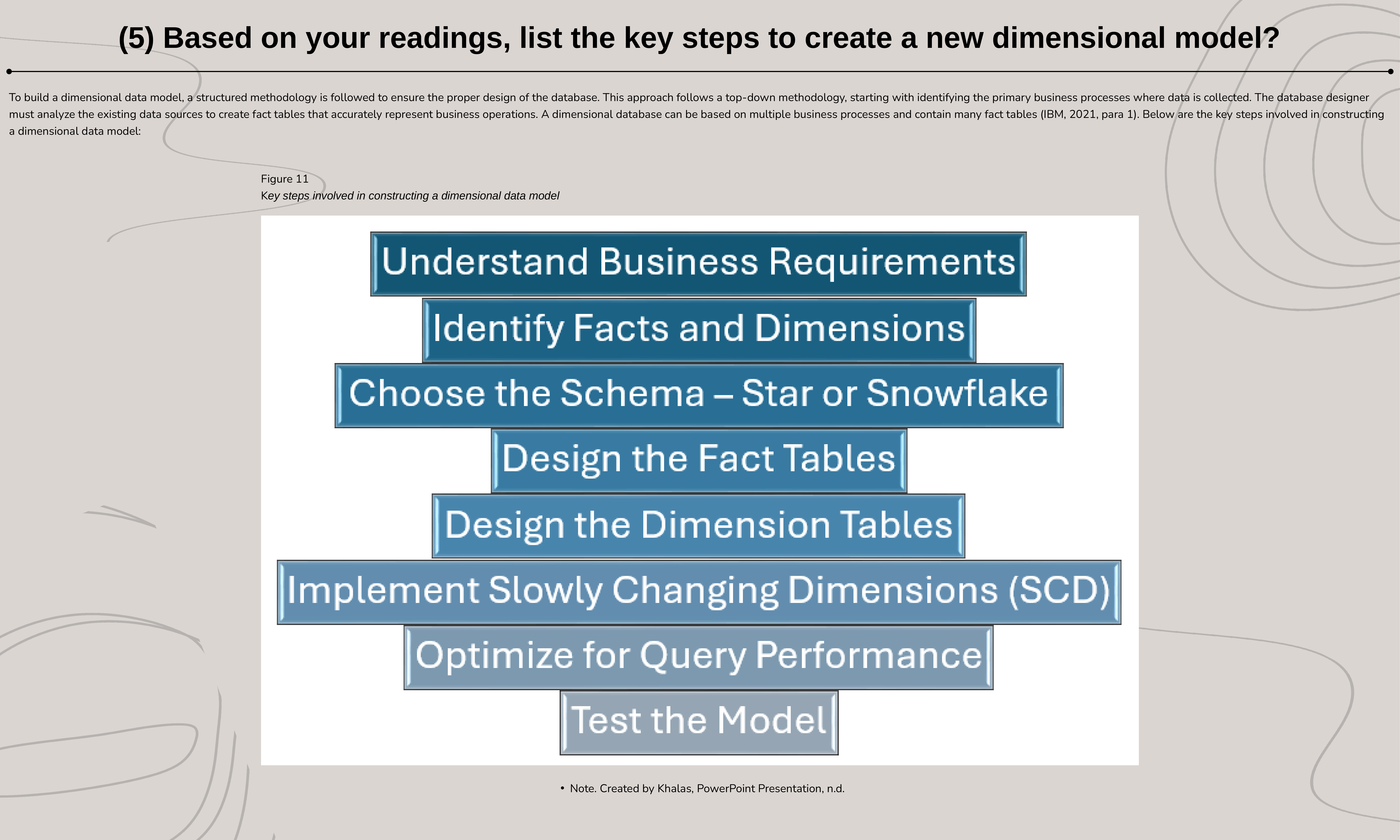

(5) Based on your readings, list the key steps to create a new dimensional model?

To build a dimensional data model, a structured methodology is followed to ensure the proper design of the database. This approach follows a top-down methodology, starting with identifying the primary business processes where data is collected. The database designer must analyze the existing data sources to create fact tables that accurately represent business operations. A dimensional database can be based on multiple business processes and contain many fact tables (IBM, 2021, para 1). Below are the key steps involved in constructing a dimensional data model:

Figure 11
Key steps involved in constructing a dimensional data model

Note. Created by Khalas, PowerPoint Presentation, n.d.